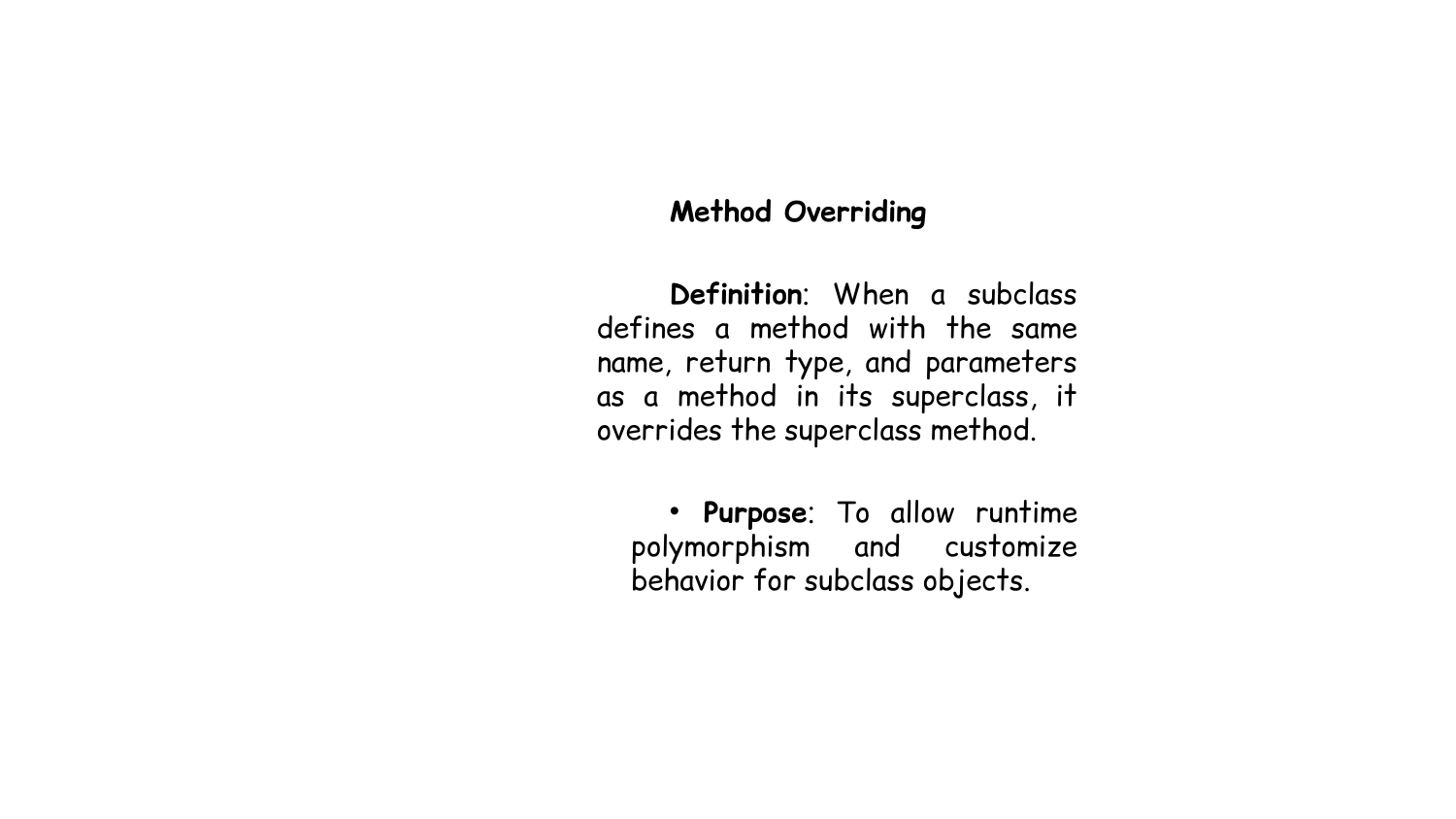

Method Overriding
Definition: When a subclass defines a method with the same name, return type, and parameters as a method in its superclass, it overrides the superclass method.
Purpose: To allow runtime polymorphism and customize behavior for subclass objects.